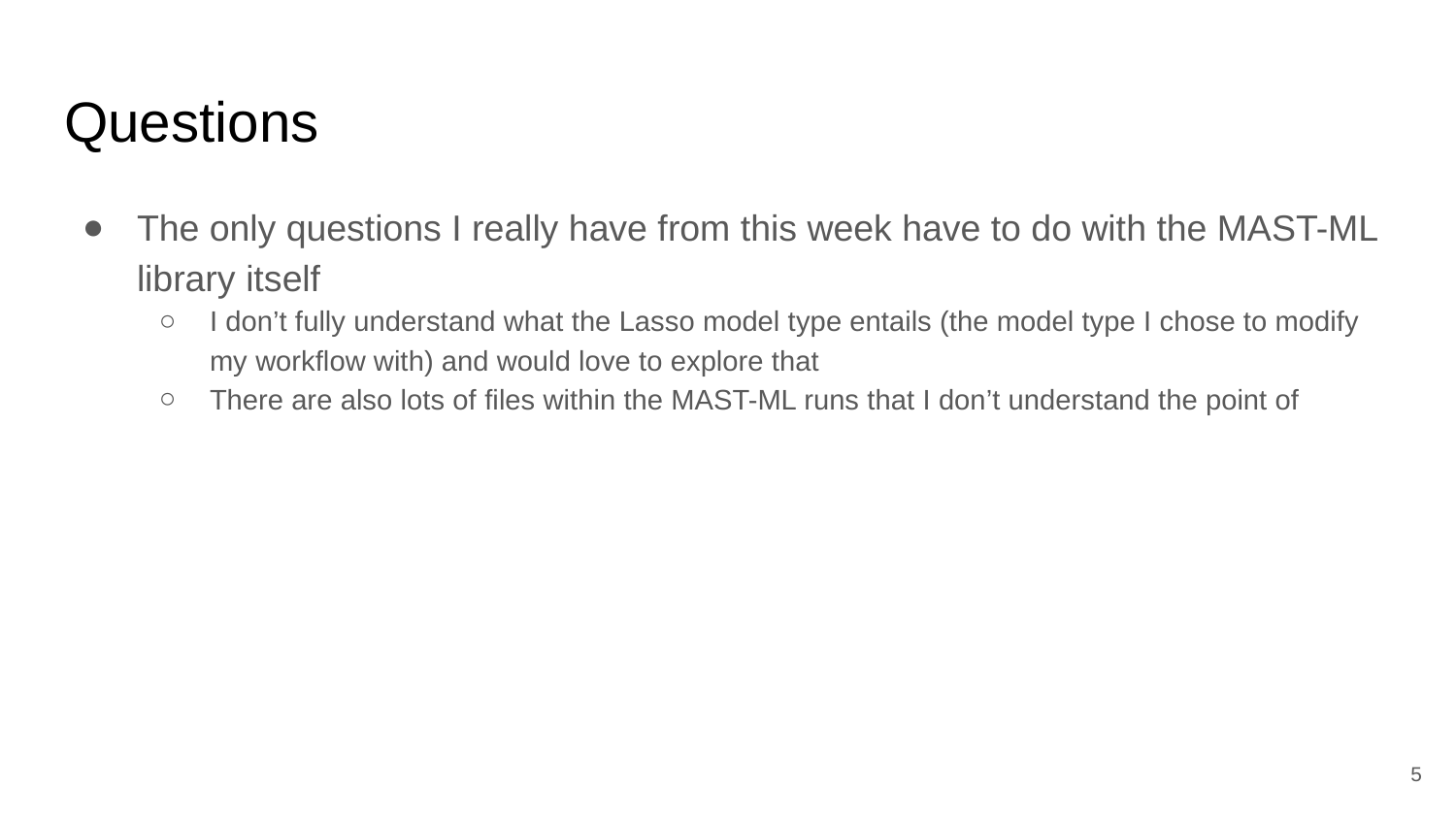

# Questions
The only questions I really have from this week have to do with the MAST-ML library itself
I don’t fully understand what the Lasso model type entails (the model type I chose to modify my workflow with) and would love to explore that
There are also lots of files within the MAST-ML runs that I don’t understand the point of
5